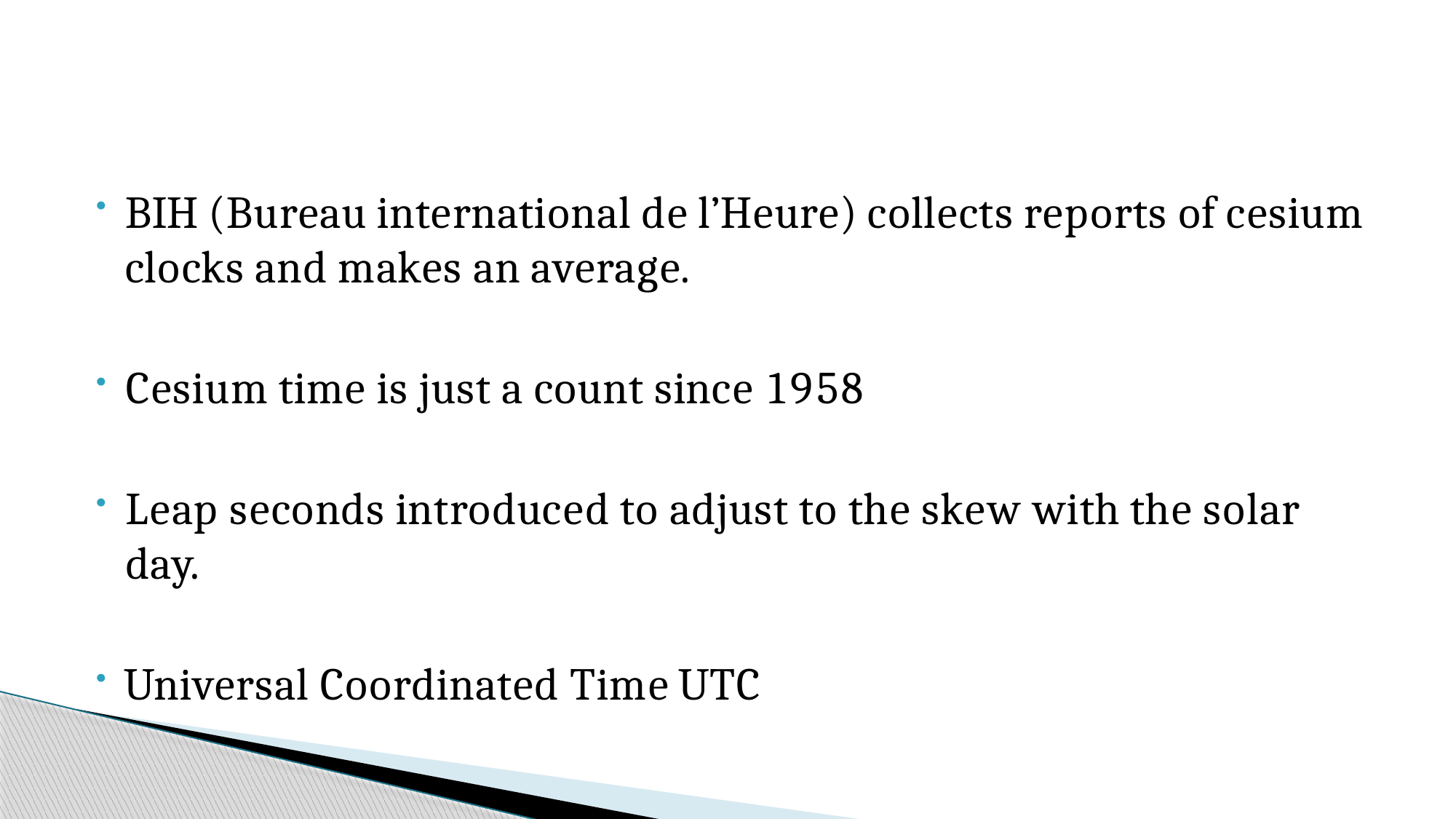

#
BIH (Bureau international de l’Heure) collects reports of cesium clocks and makes an average.

Cesium time is just a count since 1958

Leap seconds introduced to adjust to the skew with the solar day.

Universal Coordinated Time UTC